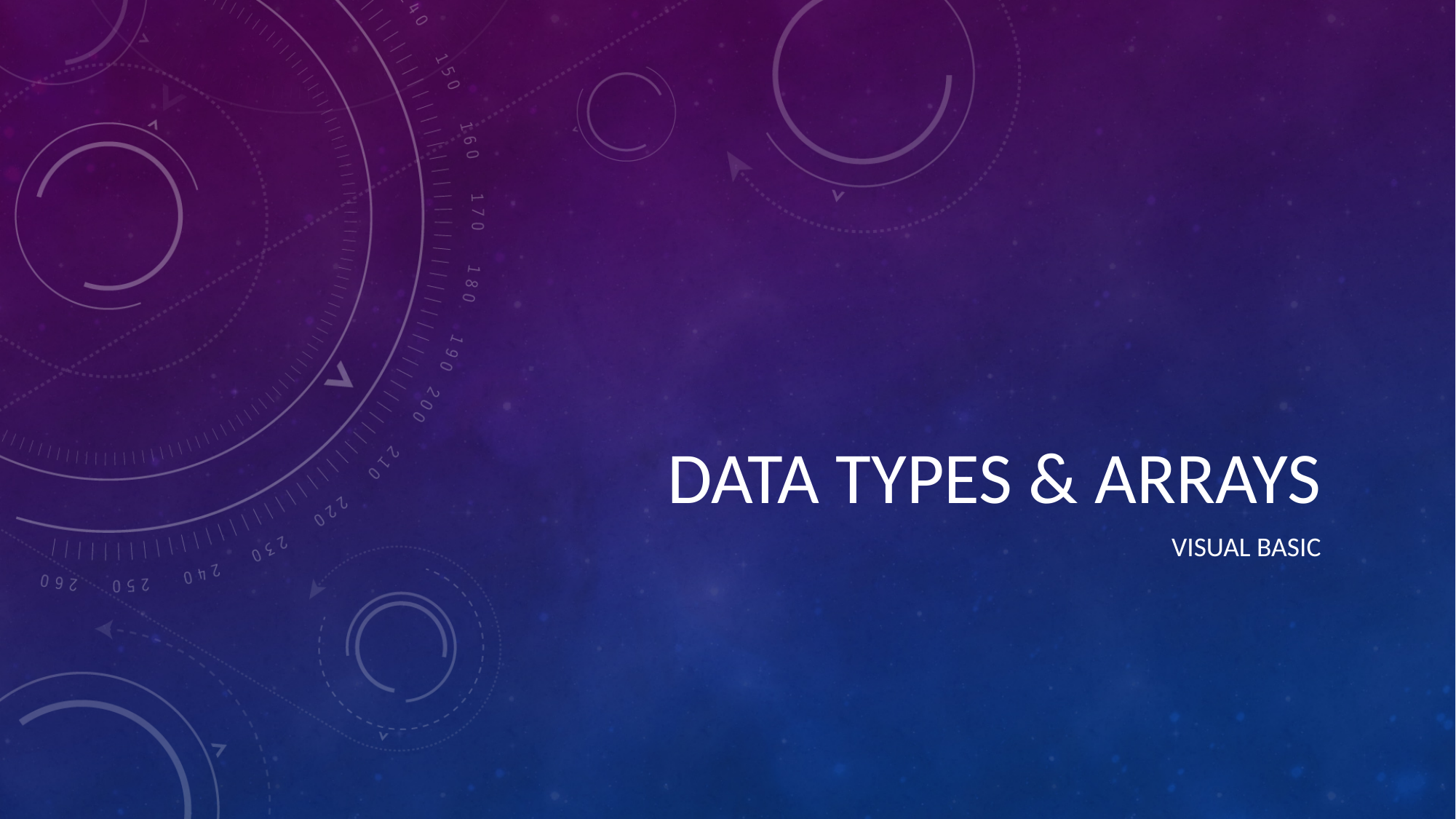

# Data types & Arrays
Visual Basic